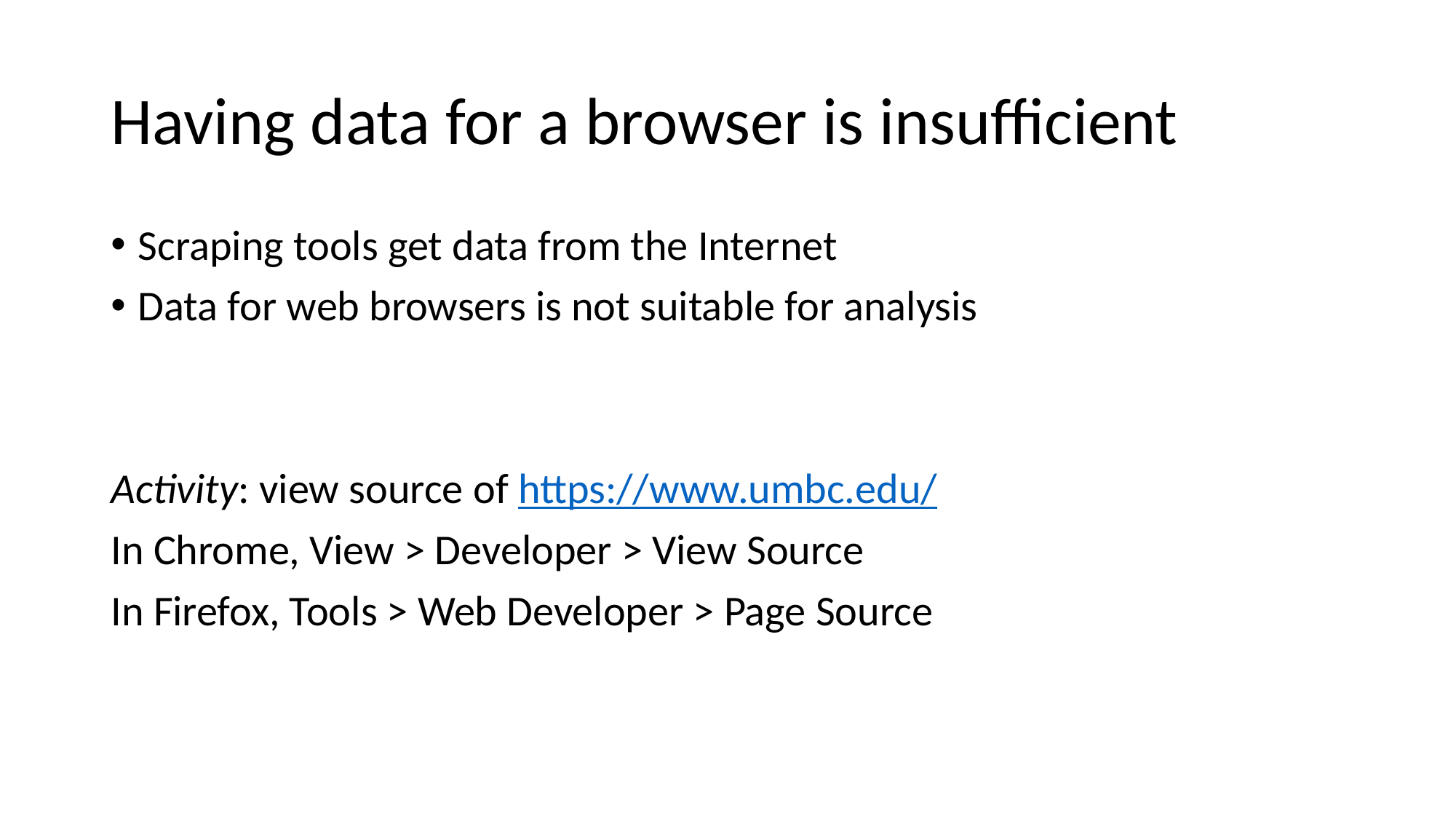

# Having data for a browser is insufficient
Scraping tools get data from the Internet
Data for web browsers is not suitable for analysis

Activity: view source of https://www.umbc.edu/
In Chrome, View > Developer > View Source
In Firefox, Tools > Web Developer > Page Source